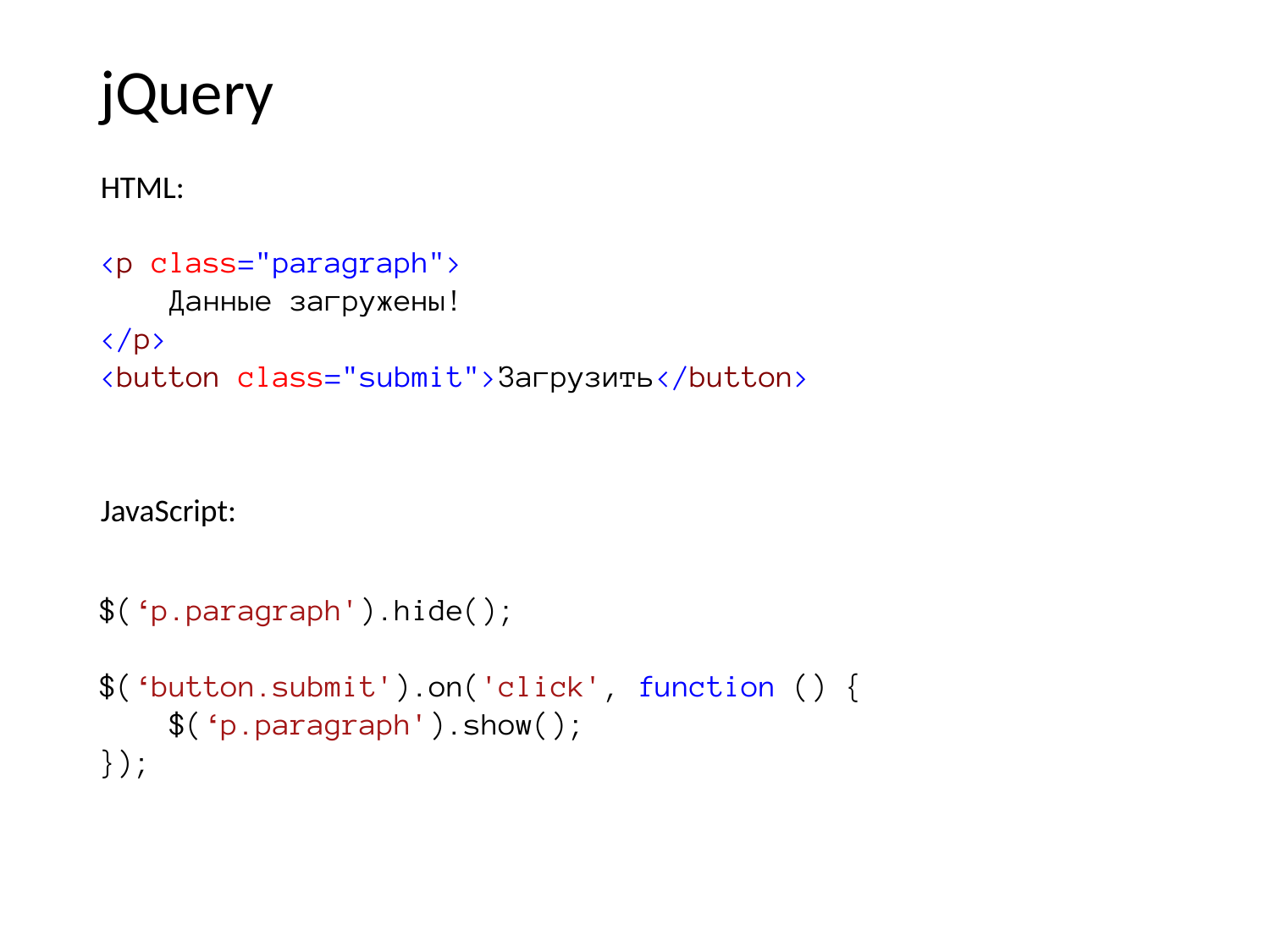

# jQuery
HTML:
<p class="paragraph">
    Данные загружены!
</p>
<button class="submit">Загрузить</button>
JavaScript:
$(‘p.paragraph').hide();

$(‘button.submit').on('click', function () {
    $(‘p.paragraph').show();
});